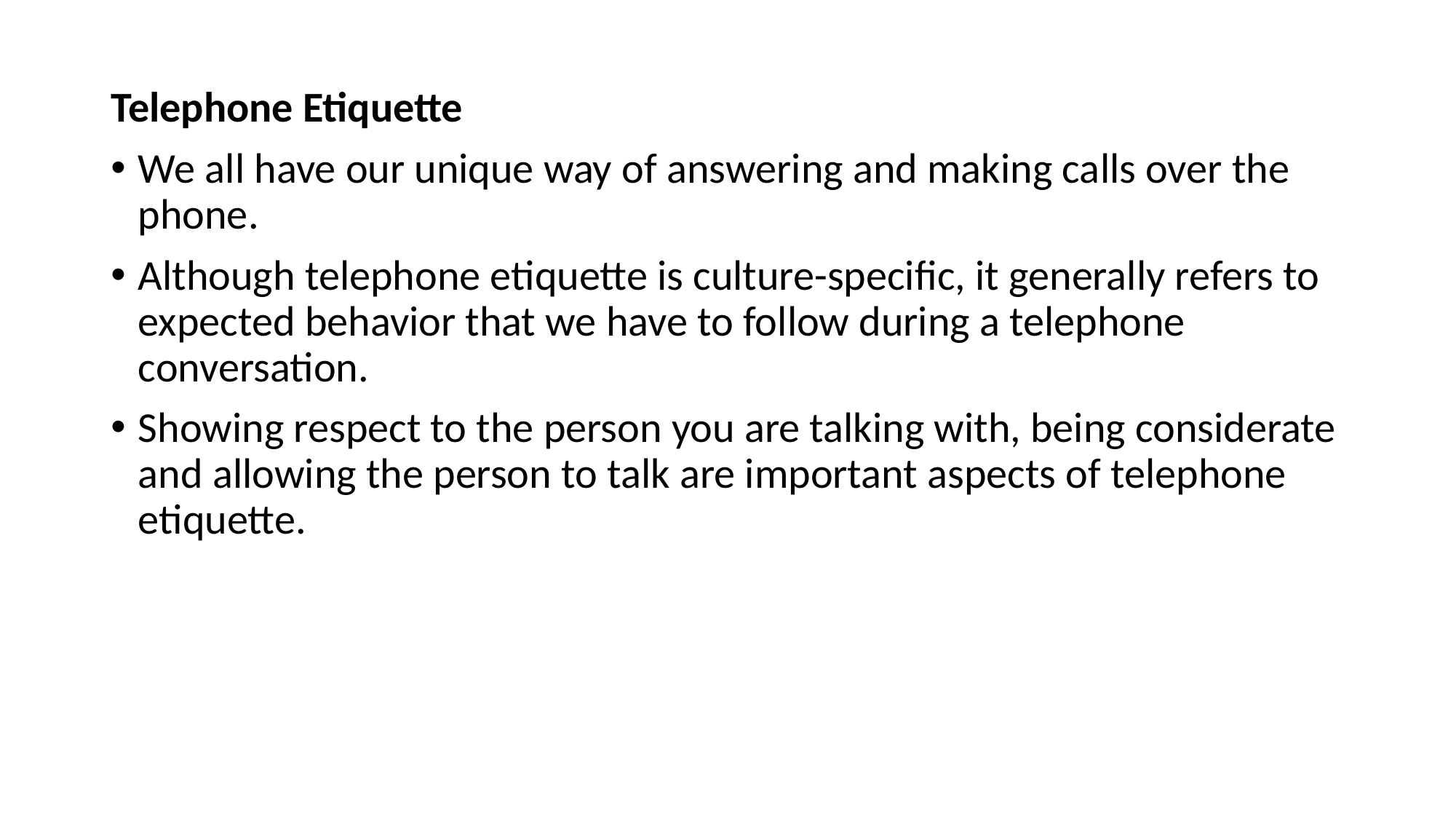

Telephone Etiquette
We all have our unique way of answering and making calls over the phone.
Although telephone etiquette is culture-specific, it generally refers to expected behavior that we have to follow during a telephone conversation.
Showing respect to the person you are talking with, being considerate and allowing the person to talk are important aspects of telephone etiquette.